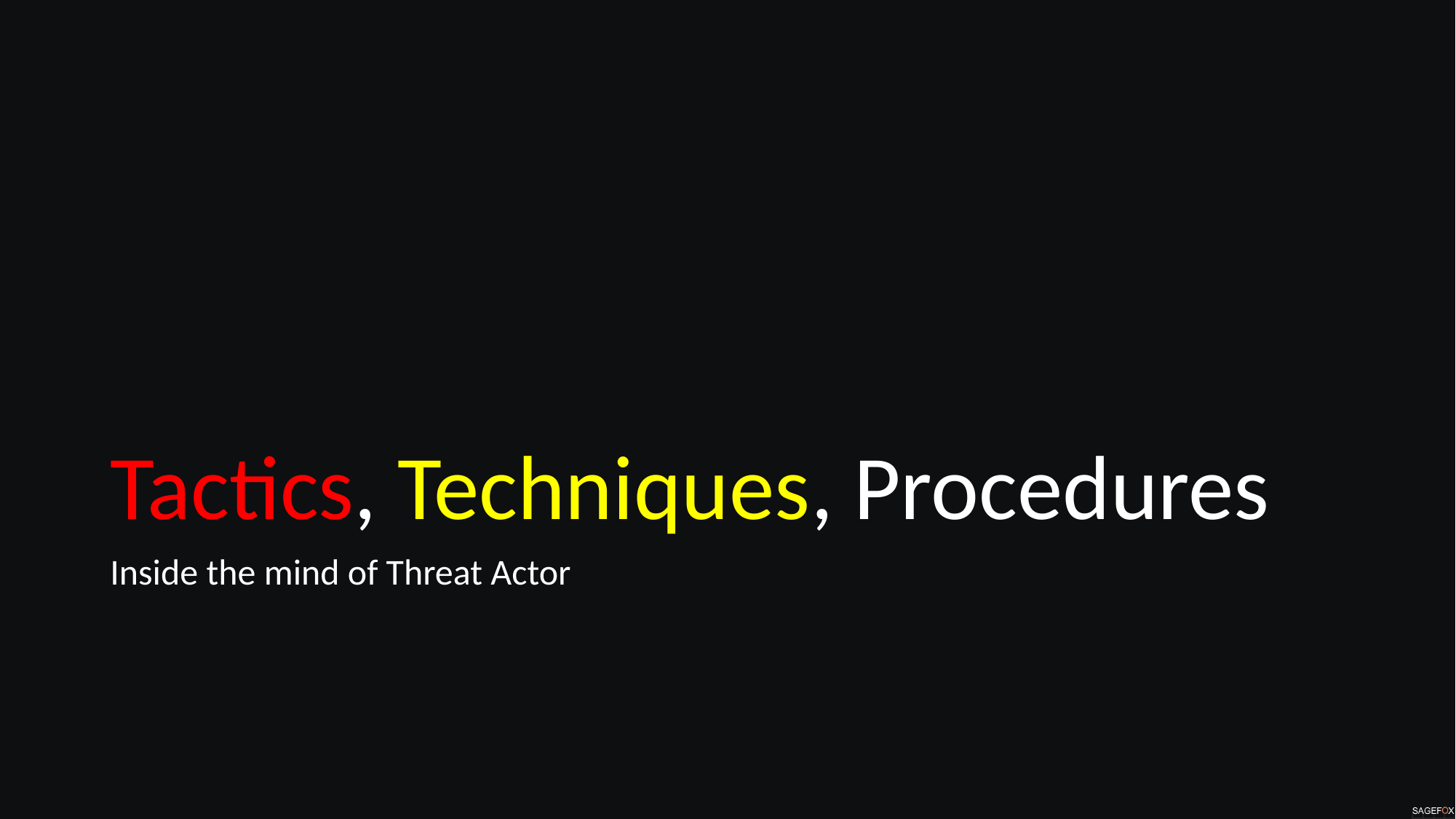

# Tactics, Techniques, Procedures
Inside the mind of Threat Actor